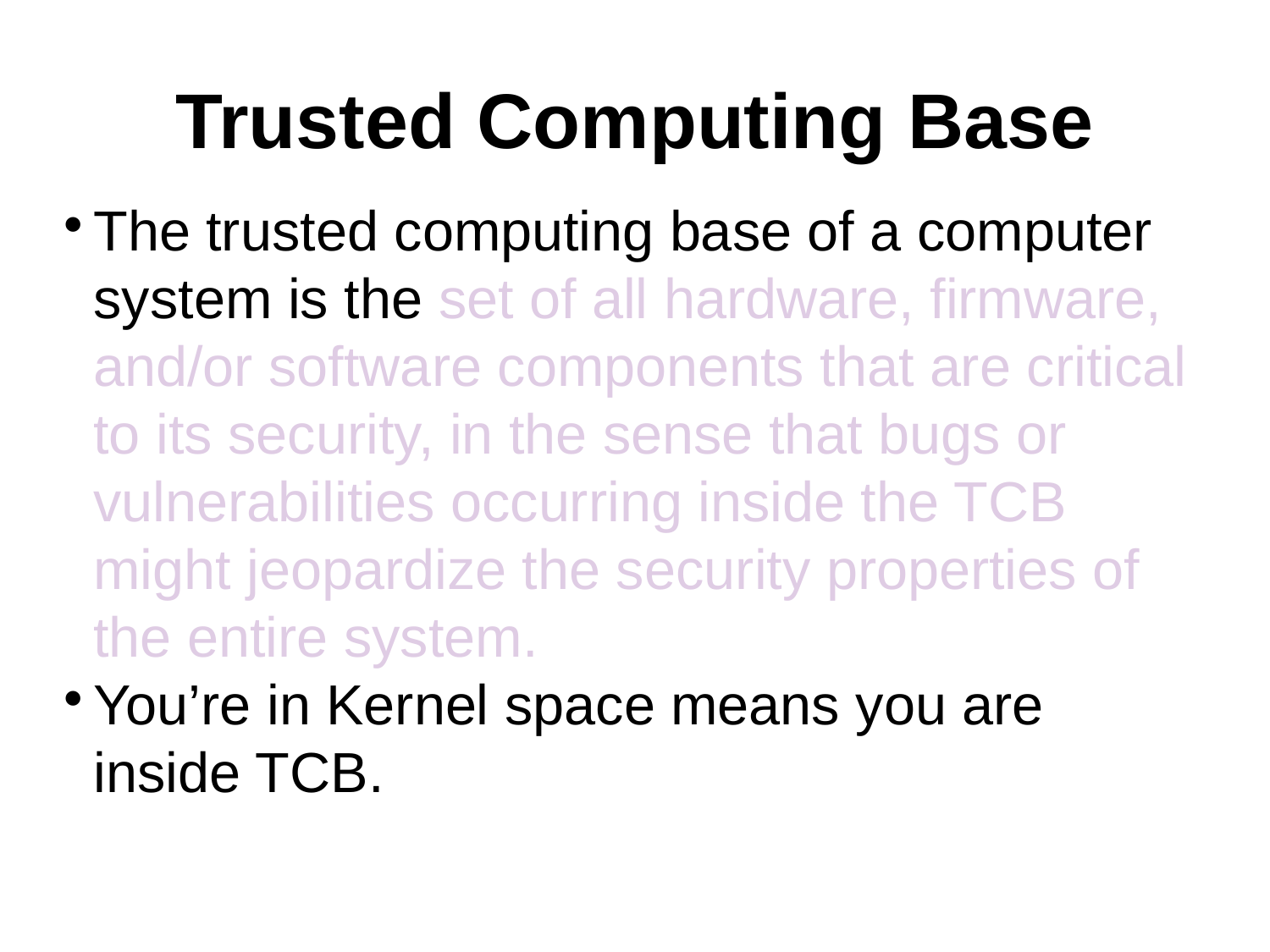

Trusted Computing Base
The trusted computing base of a computer system is the set of all hardware, firmware, and/or software components that are critical to its security, in the sense that bugs or vulnerabilities occurring inside the TCB might jeopardize the security properties of the entire system.
You’re in Kernel space means you are inside TCB.